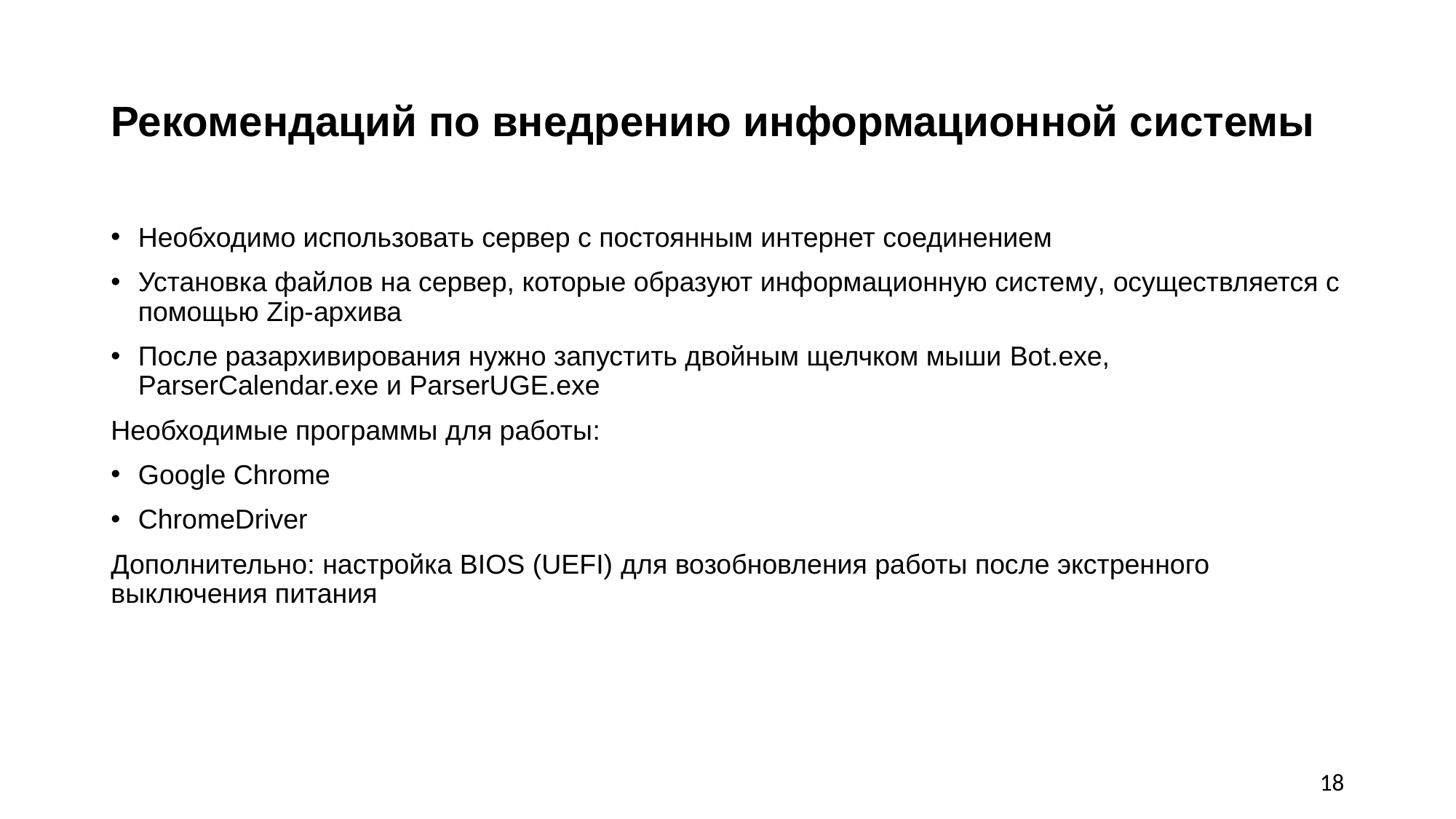

# Рекомендаций по внедрению информационной системы
Необходимо использовать сервер с постоянным интернет соединением
Установка файлов на сервер, которые образуют информационную систему, осуществляется с помощью Zip-архива
После разархивирования нужно запустить двойным щелчком мыши Bot.exe, ParserCalendar.exe и ParserUGE.exe
Необходимые программы для работы:
Google Chrome
ChromeDriver
Дополнительно: настройка BIOS (UEFI) для возобновления работы после экстренного выключения питания
18